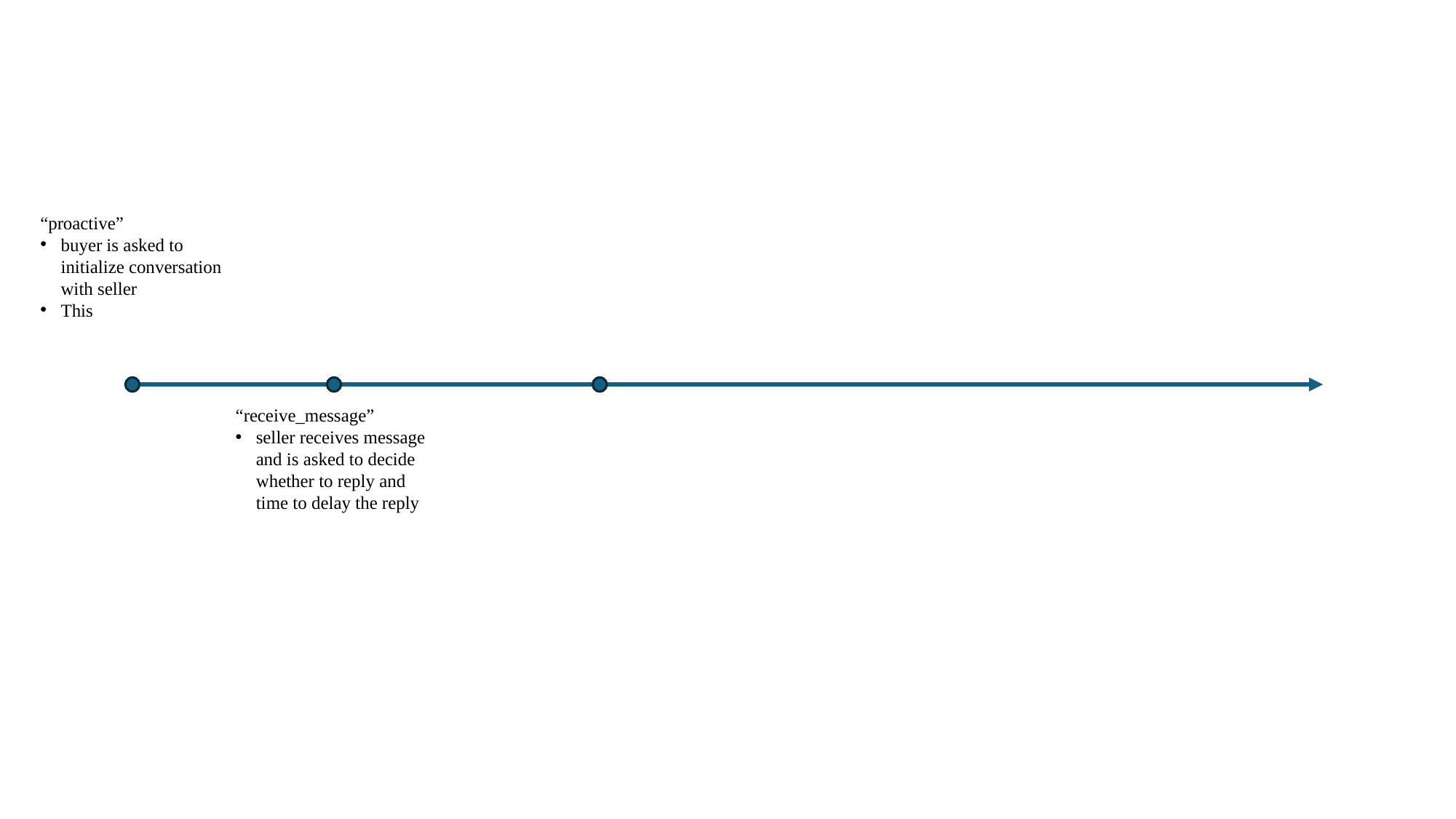

“proactive”
buyer is asked to initialize conversation with seller
This

“receive_message”
seller receives message and is asked to decide whether to reply and time to delay the reply